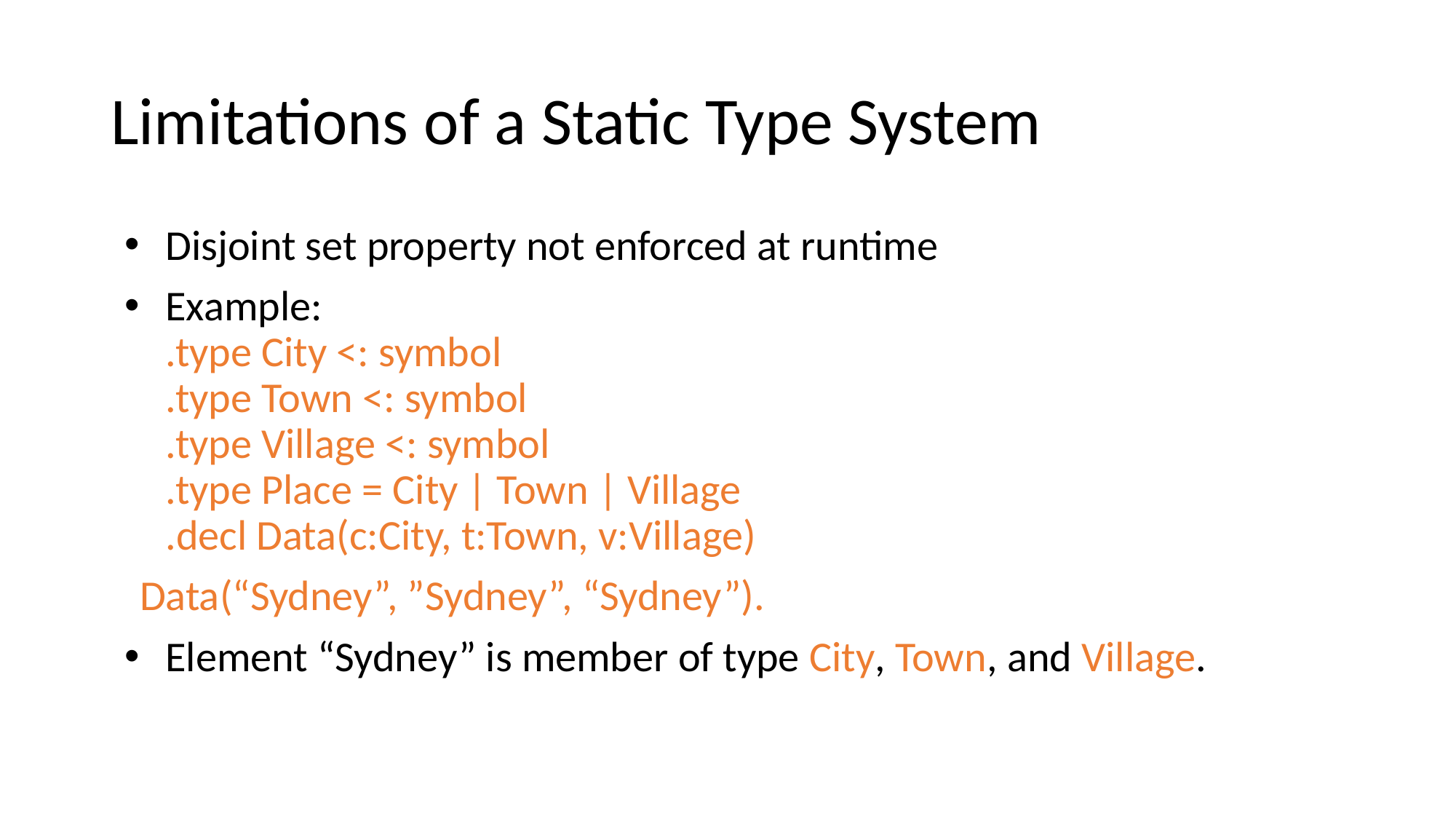

# Limitations of a Static Type System
Disjoint set property not enforced at runtime
Example:
.type City <: symbol
.type Town <: symbol
.type Village <: symbol
.type Place = City | Town | Village
.decl Data(c:City, t:Town, v:Village)
   Data(“Sydney”, ”Sydney”, “Sydney”).
Element “Sydney” is member of type City, Town, and Village.